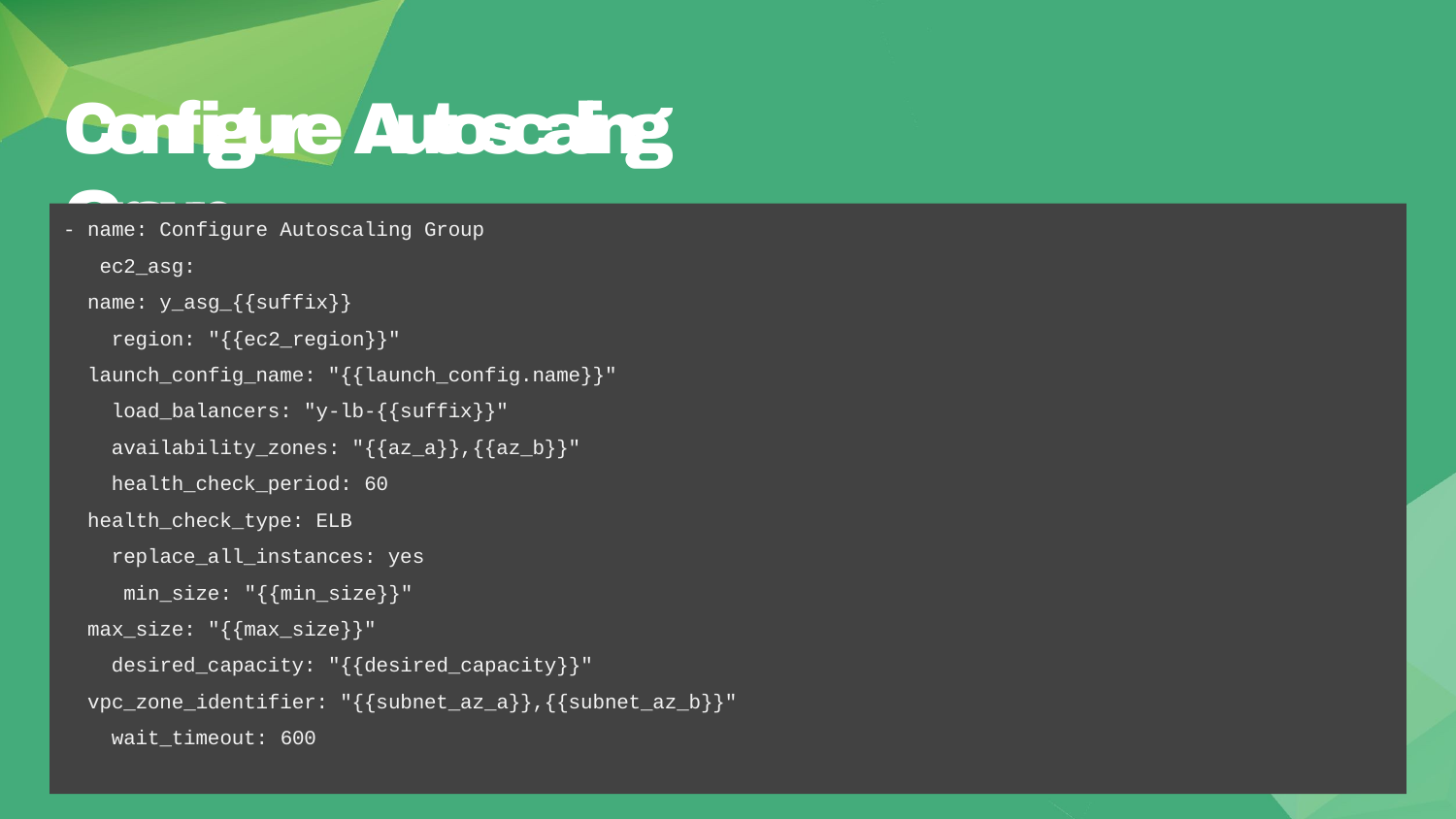

# Configure Autoscaling Group
- name: Configure Autoscaling Group  ec2_asg:
name: y_asg_{{suffix}}  region: "{{ec2_region}}"
launch_config_name: "{{launch_config.name}}"  load_balancers: "y-lb-{{suffix}}"  availability_zones: "{{az_a}},{{az_b}}"  health_check_period: 60
health_check_type: ELB  replace_all_instances: yes  min_size: "{{min_size}}"
max_size: "{{max_size}}"  desired_capacity: "{{desired_capacity}}"
vpc_zone_identifier: "{{subnet_az_a}},{{subnet_az_b}}"  wait_timeout: 600